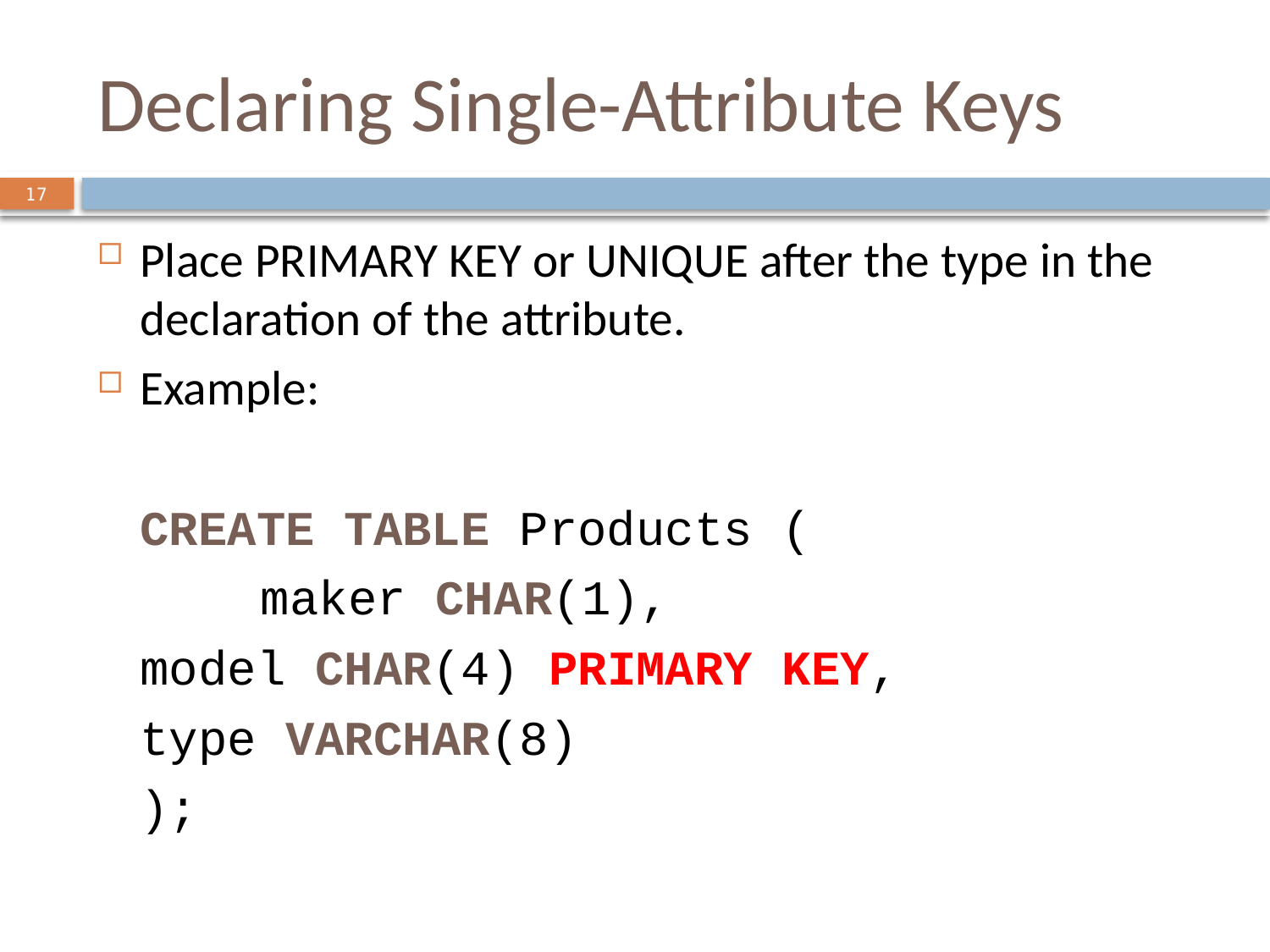

# Declaring Single-Attribute Keys
17
Place PRIMARY KEY or UNIQUE after the type in the declaration of the attribute.
Example:

		CREATE TABLE Products (
	  		maker CHAR(1),
			model CHAR(4) PRIMARY KEY,
			type VARCHAR(8)
 		);